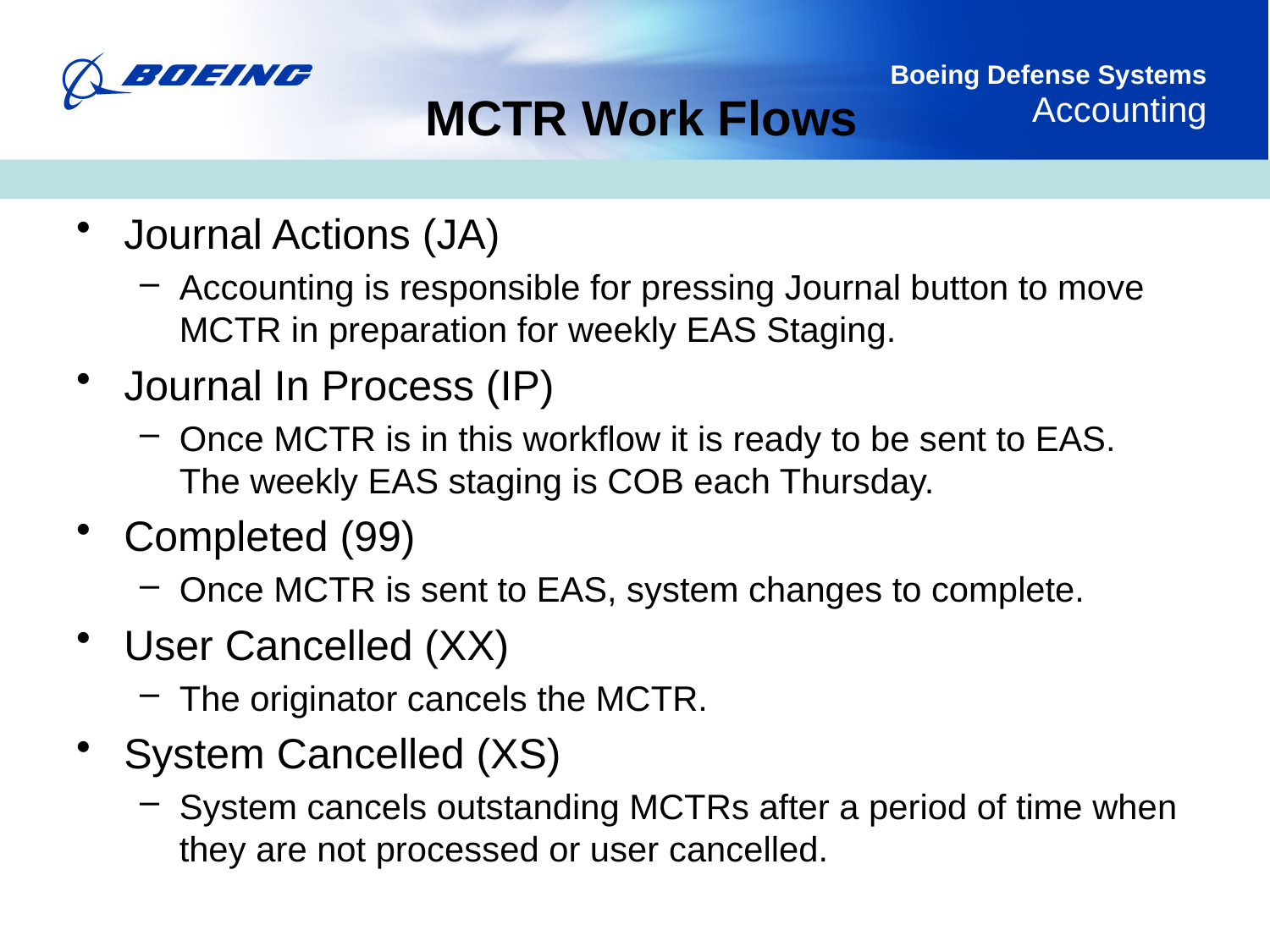

# MCTR Work Flows
Journal Actions (JA)
Accounting is responsible for pressing Journal button to move MCTR in preparation for weekly EAS Staging.
Journal In Process (IP)
Once MCTR is in this workflow it is ready to be sent to EAS.  The weekly EAS staging is COB each Thursday.
Completed (99)
Once MCTR is sent to EAS, system changes to complete.
User Cancelled (XX)
The originator cancels the MCTR.
System Cancelled (XS)
System cancels outstanding MCTRs after a period of time when they are not processed or user cancelled.